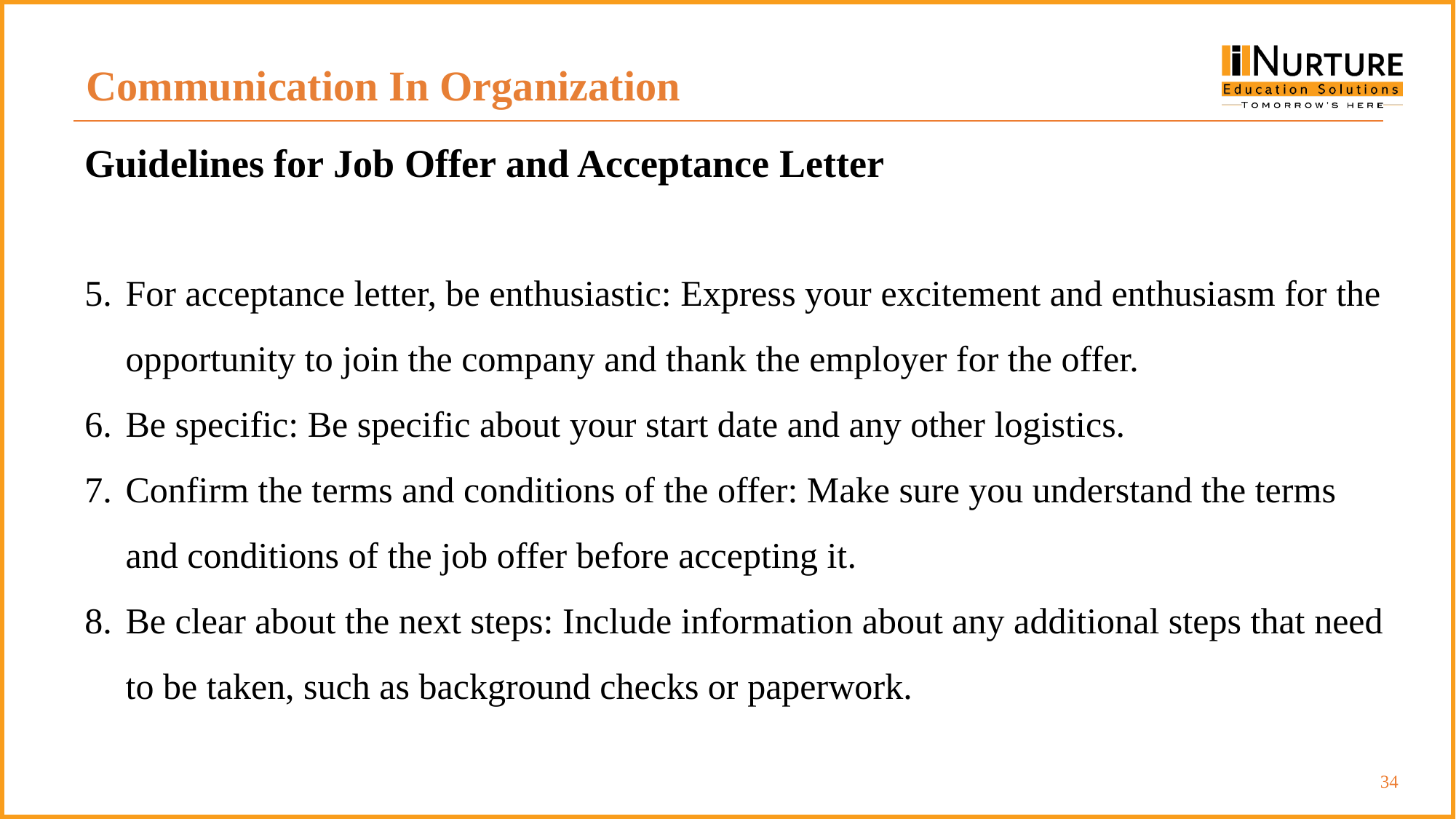

Communication In Organization
Guidelines for Job Offer and Acceptance Letter
For acceptance letter, be enthusiastic: Express your excitement and enthusiasm for the opportunity to join the company and thank the employer for the offer.
Be specific: Be specific about your start date and any other logistics.
Confirm the terms and conditions of the offer: Make sure you understand the terms and conditions of the job offer before accepting it.
Be clear about the next steps: Include information about any additional steps that need to be taken, such as background checks or paperwork.
34